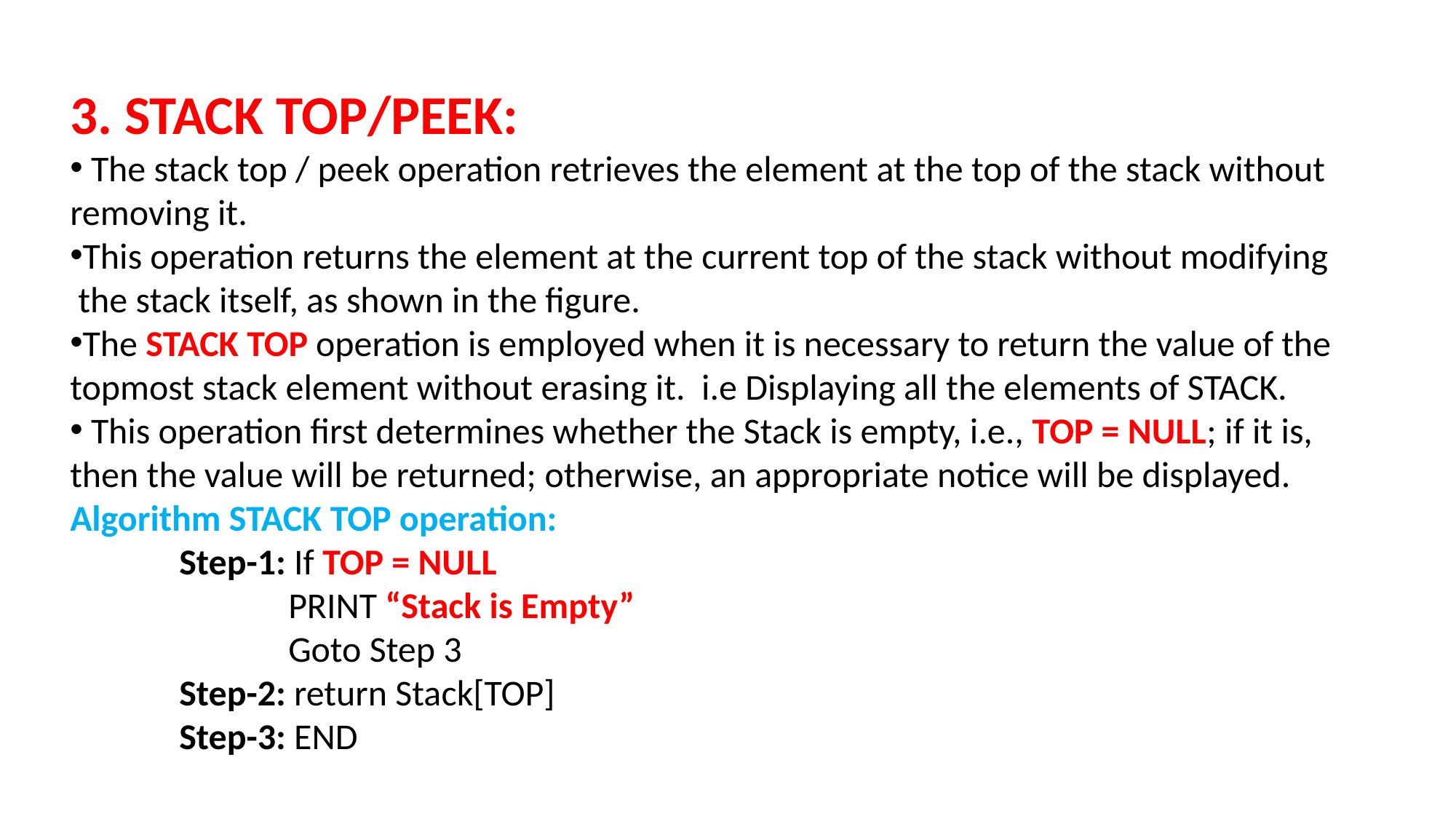

3. STACK TOP/PEEK:
 The stack top / peek operation retrieves the element at the top of the stack without removing it.
This operation returns the element at the current top of the stack without modifying
 the stack itself, as shown in the figure.
The STACK TOP operation is employed when it is necessary to return the value of the topmost stack element without erasing it.  i.e Displaying all the elements of STACK.
 This operation first determines whether the Stack is empty, i.e., TOP = NULL; if it is, then the value will be returned; otherwise, an appropriate notice will be displayed.
Algorithm STACK TOP operation:
	Step-1: If TOP = NULL
		PRINT “Stack is Empty”
		Goto Step 3
	Step-2: return Stack[TOP]
	Step-3: END